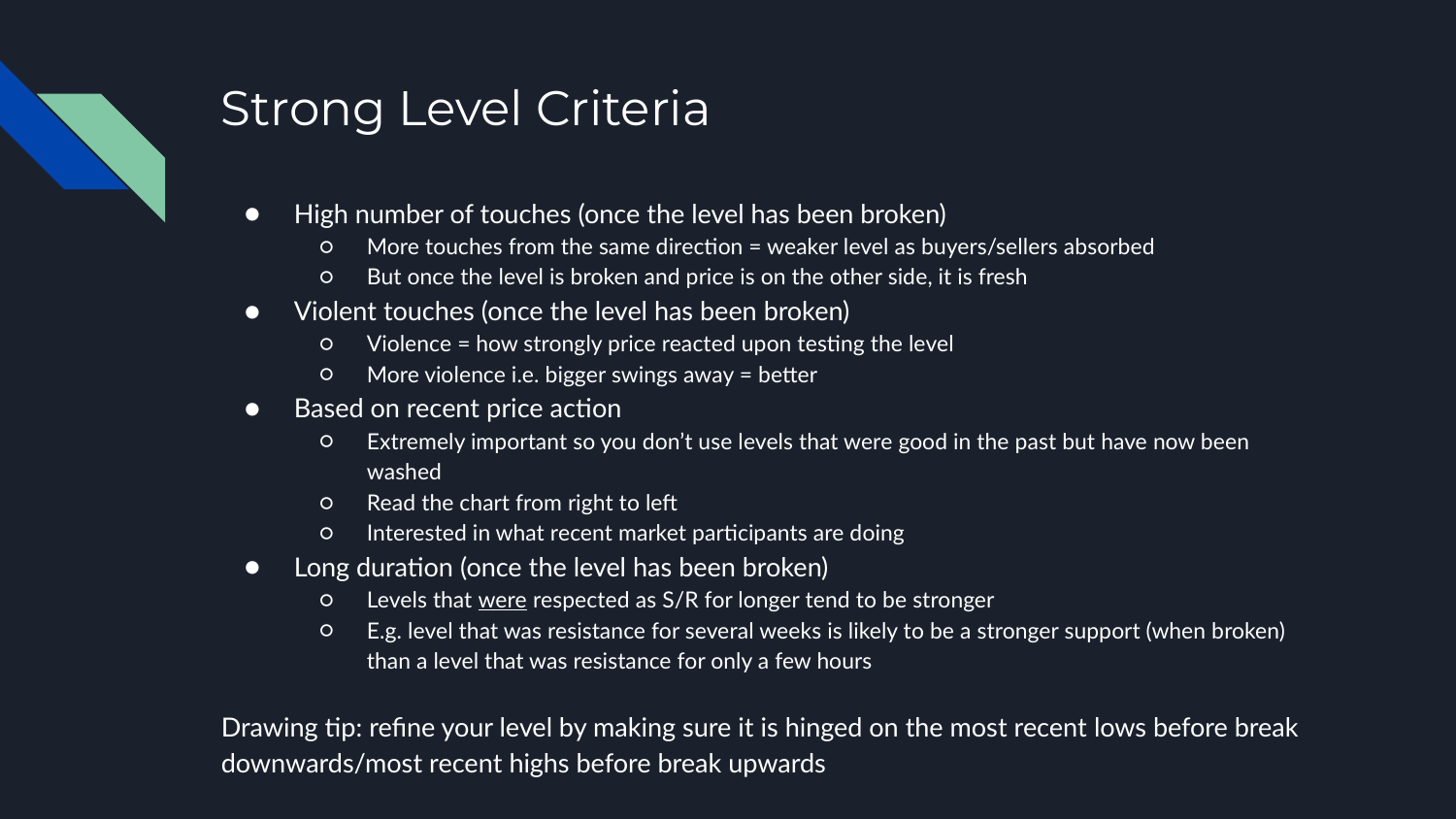

# Strong Level Criteria
High number of touches (once the level has been broken)
More touches from the same direction = weaker level as buyers/sellers absorbed
But once the level is broken and price is on the other side, it is fresh
Violent touches (once the level has been broken)
Violence = how strongly price reacted upon testing the level
More violence i.e. bigger swings away = better
Based on recent price action
Extremely important so you don’t use levels that were good in the past but have now been washed
Read the chart from right to left
Interested in what recent market participants are doing
Long duration (once the level has been broken)
Levels that were respected as S/R for longer tend to be stronger
E.g. level that was resistance for several weeks is likely to be a stronger support (when broken) than a level that was resistance for only a few hours
Drawing tip: refine your level by making sure it is hinged on the most recent lows before break downwards/most recent highs before break upwards